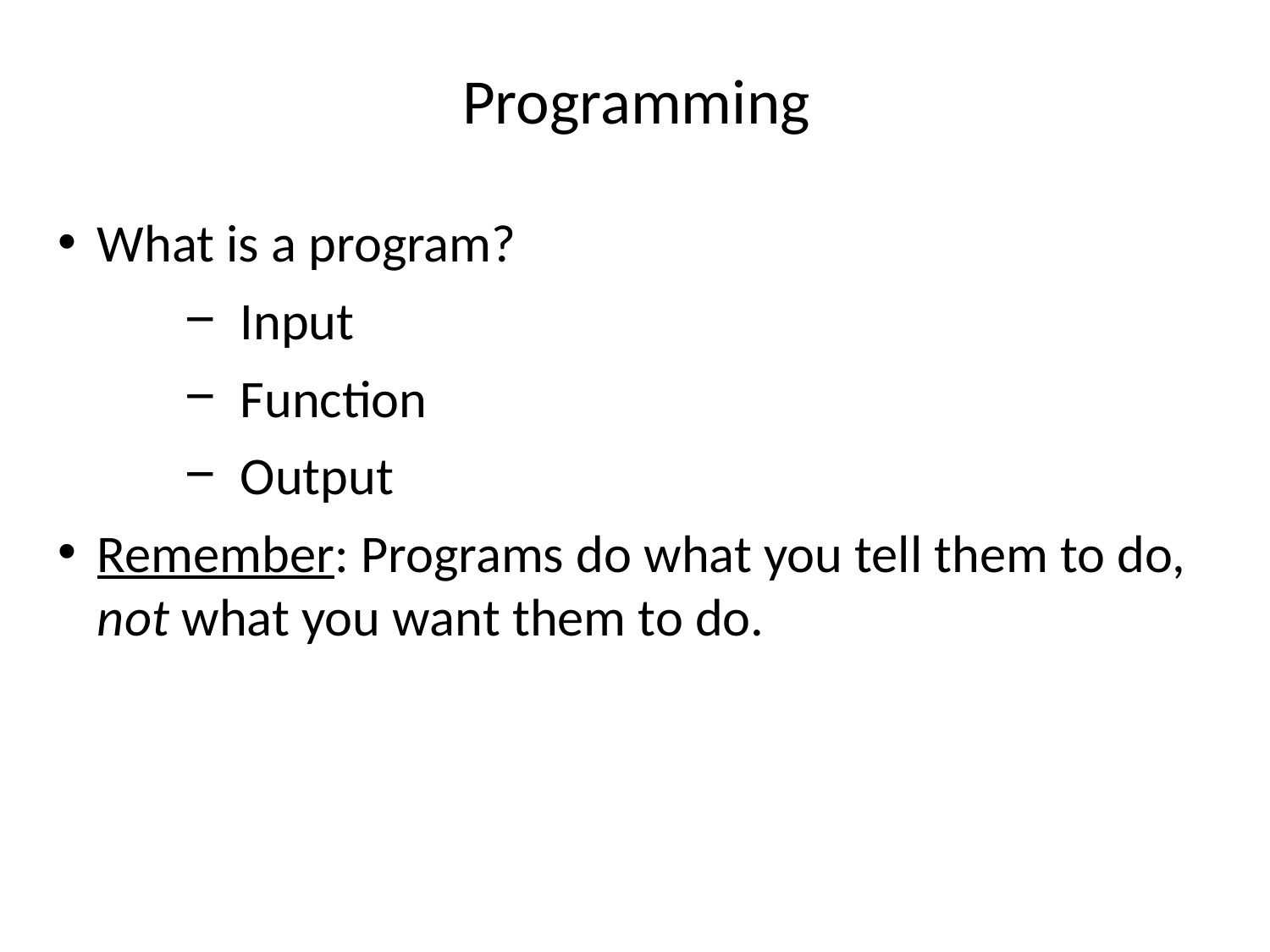

# Programming
What is a program?
Input
Function
Output
Remember: Programs do what you tell them to do, not what you want them to do.